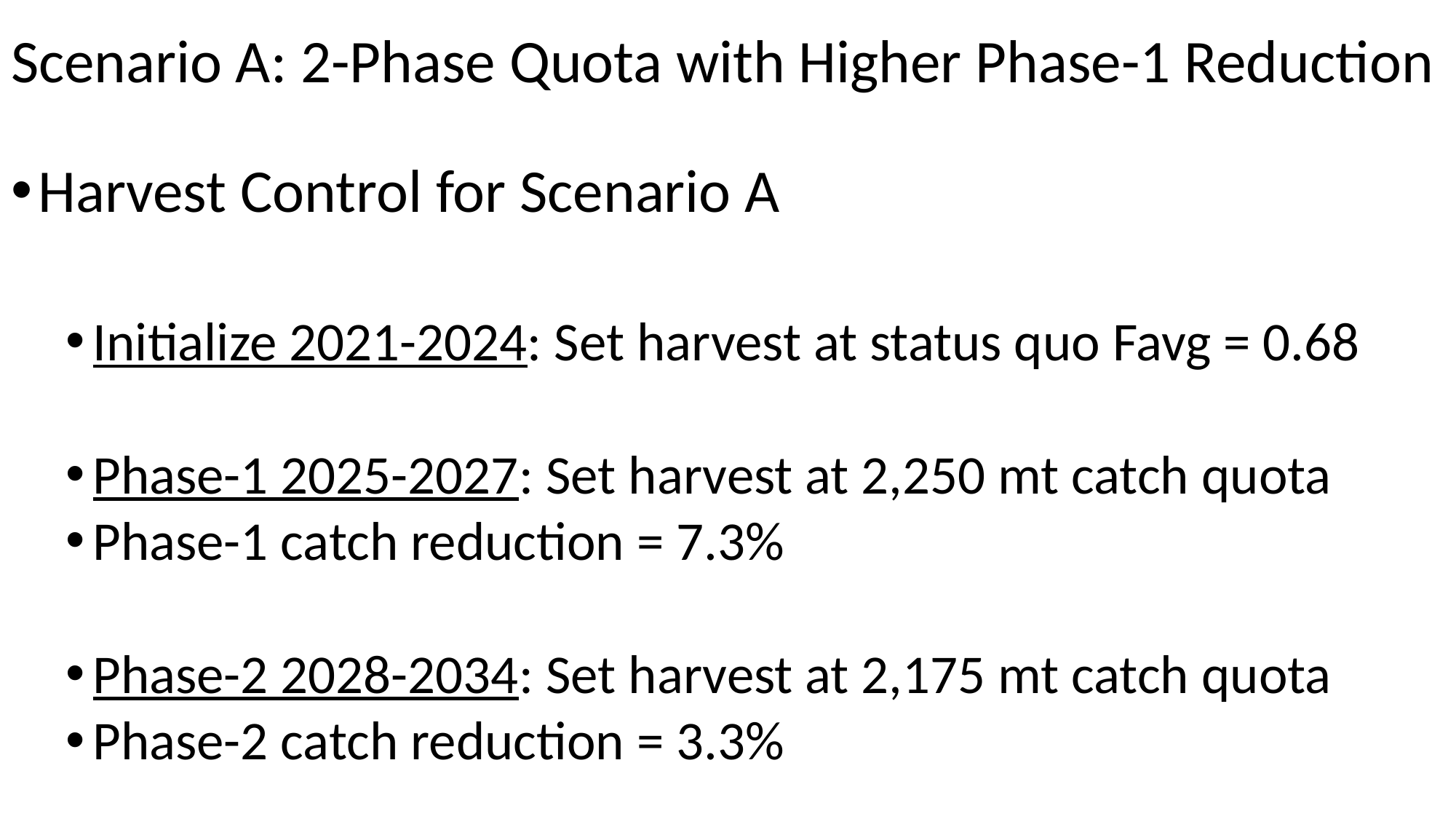

# Scenario A: 2-Phase Quota with Higher Phase-1 Reduction
Harvest Control for Scenario A

Initialize 2021-2024: Set harvest at status quo Favg = 0.68

Phase-1 2025-2027: Set harvest at 2,250 mt catch quota
Phase-1 catch reduction = 7.3%

Phase-2 2028-2034: Set harvest at 2,175 mt catch quota
Phase-2 catch reduction = 3.3%